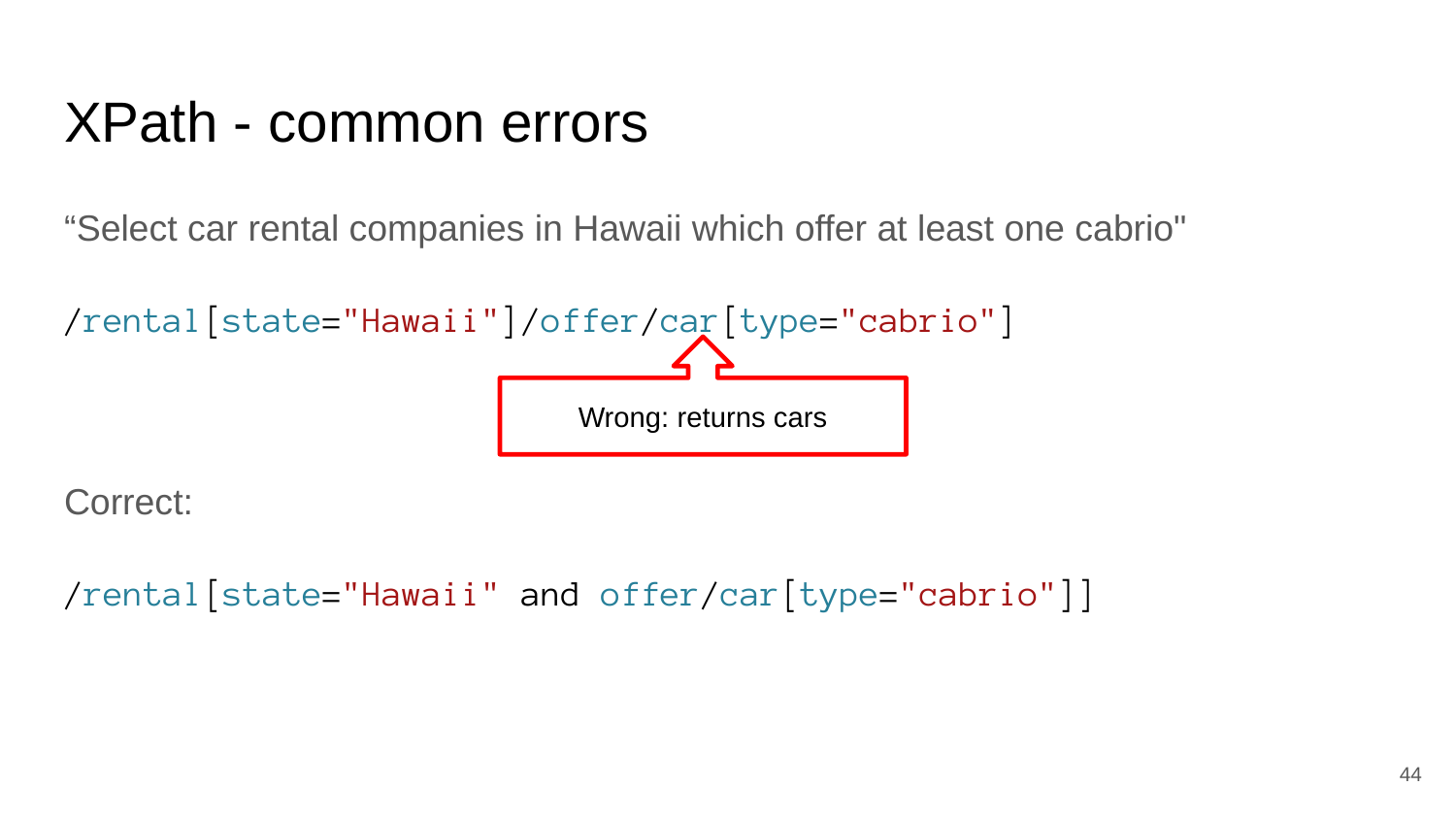

# XPath - common errors
“Select car rental companies in Hawaii which offer at least one cabrio"
/rental[state="Hawaii"]/offer/car[type="cabrio"]

Correct:
/rental[state="Hawaii" and offer/car[type="cabrio"]]
Wrong: returns cars
44